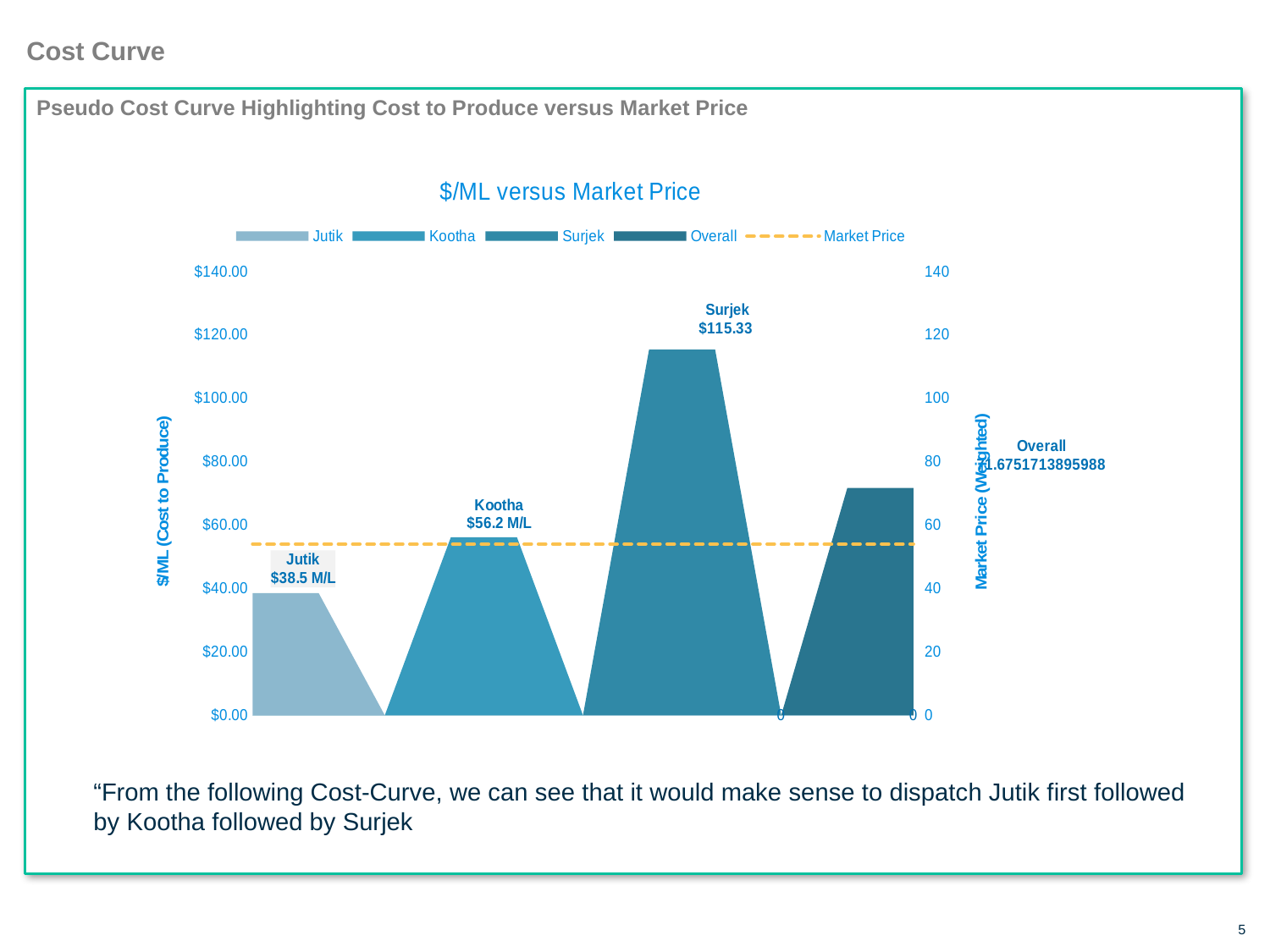

# Cost Curve

Pseudo Cost Curve Highlighting Cost to Produce versus Market Price

### Chart: $/ML versus Market Price

| Category | Jutik | Kootha | Surjek | Overall |  |
|---|---|---|---|---|---|
| 0 | 38.5209934230272 | 0.0 | 0.0 | 0.0 | 53.98199665047407 |
| 300 | 38.5209934230272 | 0.0 | 0.0 | 0.0 | 53.98199665047407 |
| 300 | 0.0 | 0.0 | 0.0 | 0.0 | 53.98199665047407 |
| 300 | 0.0 | 56.15255026750265 | 0.0 | 0.0 | 53.98199665047407 |
| 530 | 0.0 | 56.15255026750265 | 0.0 | 0.0 | 53.98199665047407 |
| 530 | 0.0 | 0.0 | 0.0 | 0.0 | 53.98199665047407 |
| 530 | 0.0 | 0.0 | 115.33362993631063 | 0.0 | 53.98199665047407 |
| 950 | 0.0 | 0.0 | 115.33362993631063 | 0.0 | 53.98199665047407 |
| 950 | 0.0 | 0.0 | 0.0 | 0.0 | 53.98199665047407 |
| 950 | 0.0 | 0.0 | 0.0 | 71.67517138959883 | 53.98199665047407 |
| 1900 | 0.0 | 0.0 | 0.0 | 71.67517138959883 | 53.98199665047407 |
“From the following Cost-Curve, we can see that it would make sense to dispatch Jutik first followed by Kootha followed by Surjek